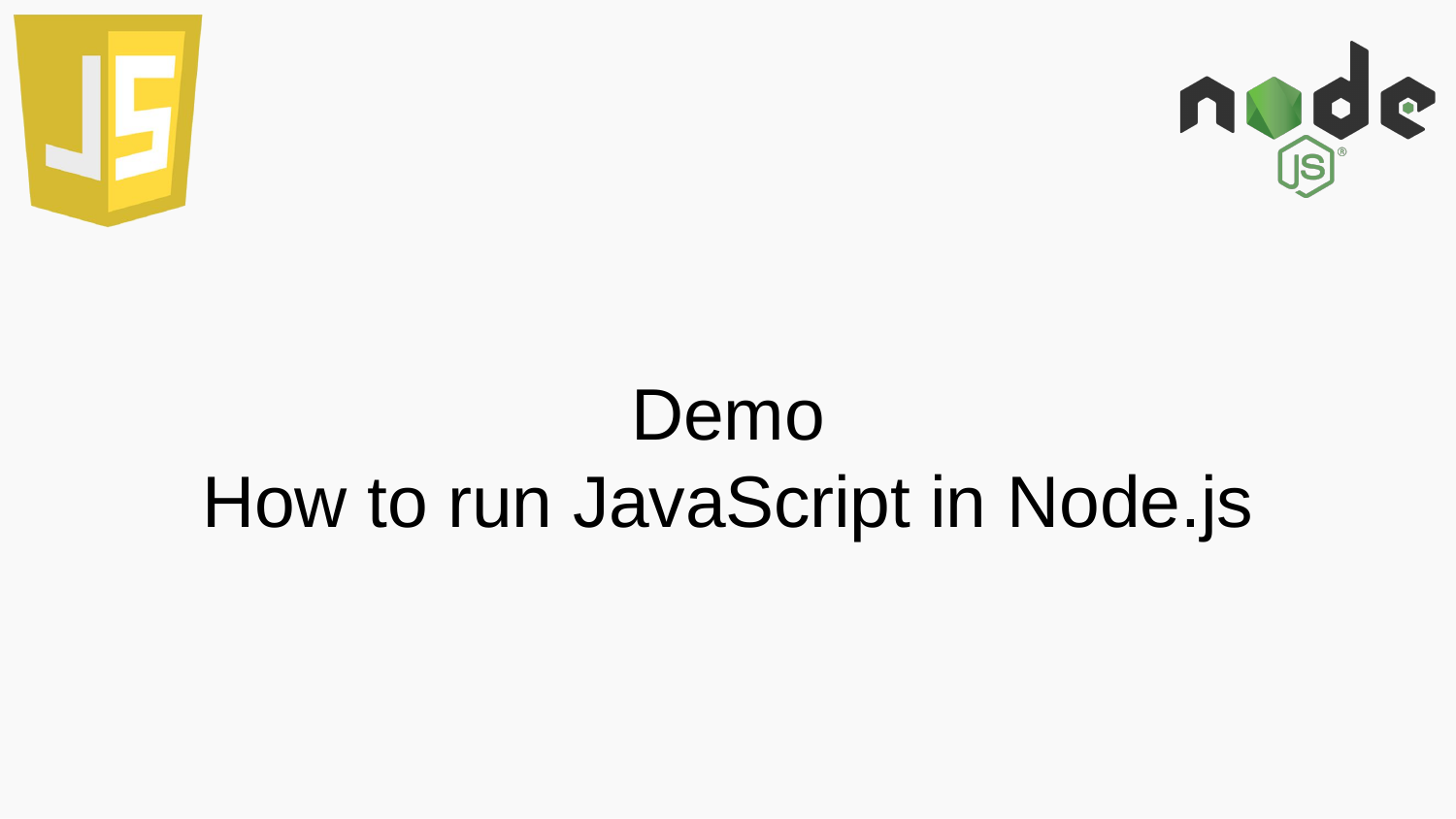

# Demo
How to run JavaScript in Node.js